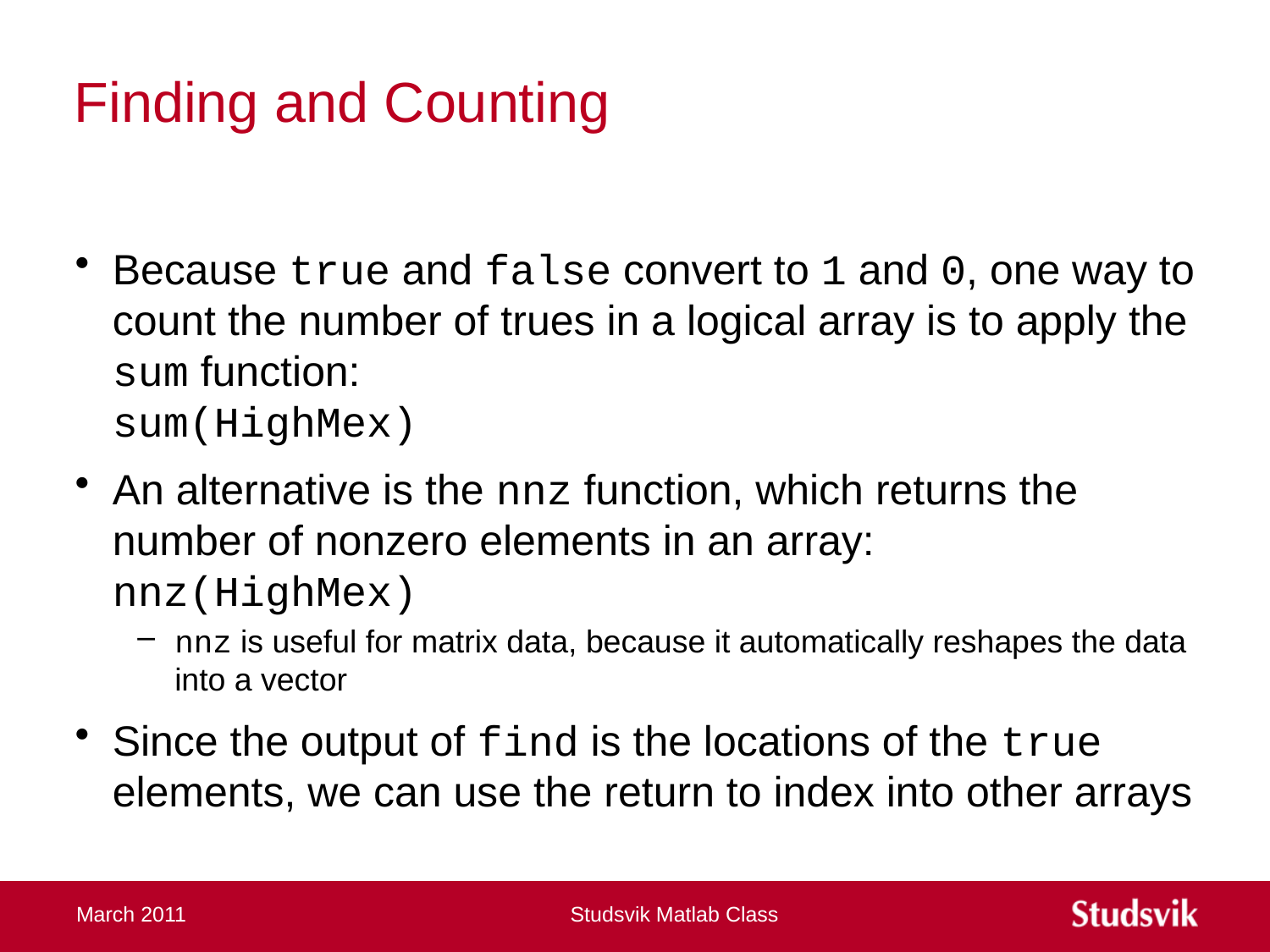

# Finding and Counting
Because true and false convert to 1 and 0, one way to count the number of trues in a logical array is to apply the sum function:
sum(HighMex)
An alternative is the nnz function, which returns the number of nonzero elements in an array:
nnz(HighMex)
nnz is useful for matrix data, because it automatically reshapes the data into a vector
Since the output of find is the locations of the true elements, we can use the return to index into other arrays
March 2011
Studsvik Matlab Class